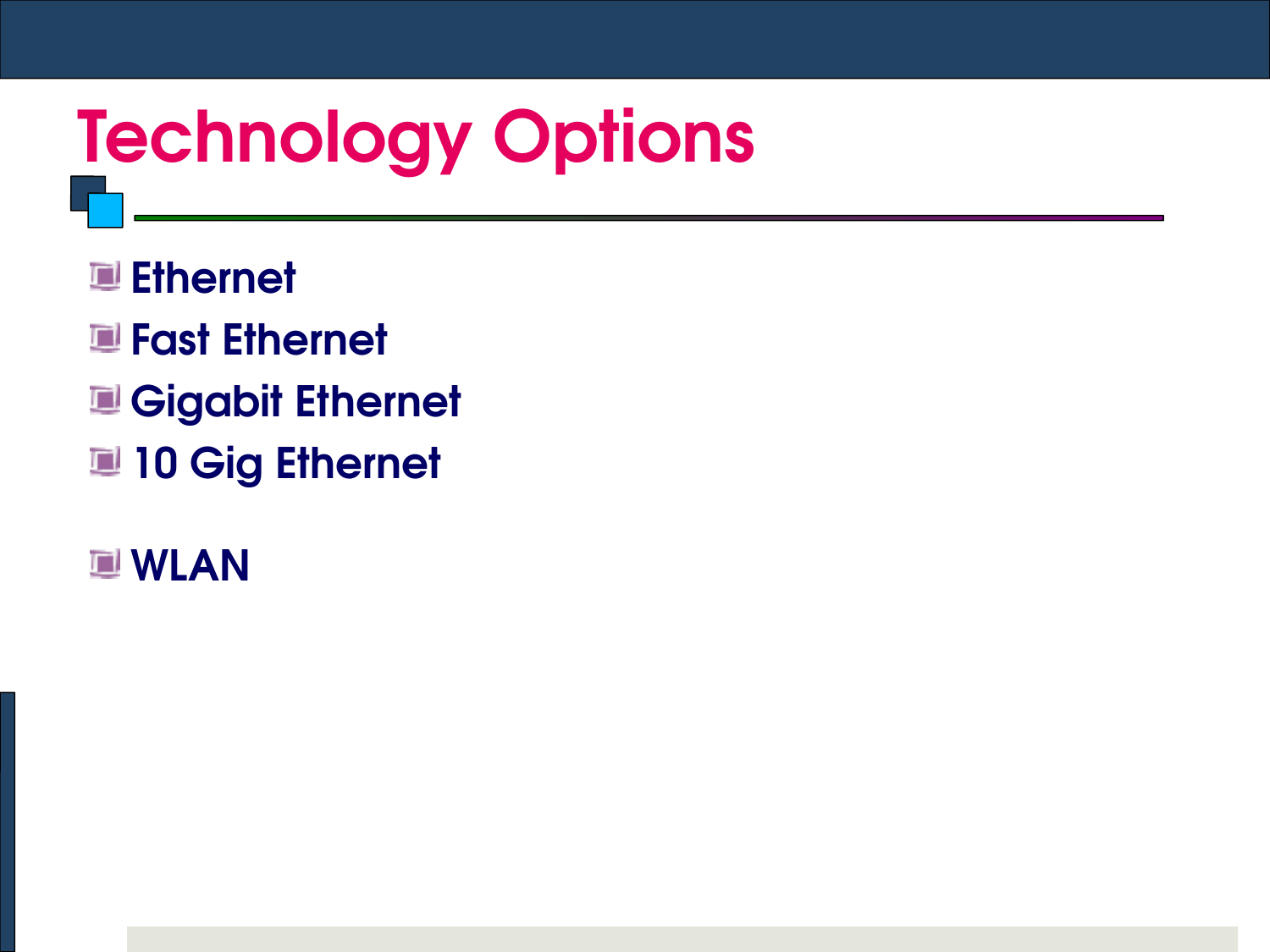

# Technology Options

Ethernet
Fast Ethernet
Gigabit Ethernet
10 Gig Ethernet
WLAN